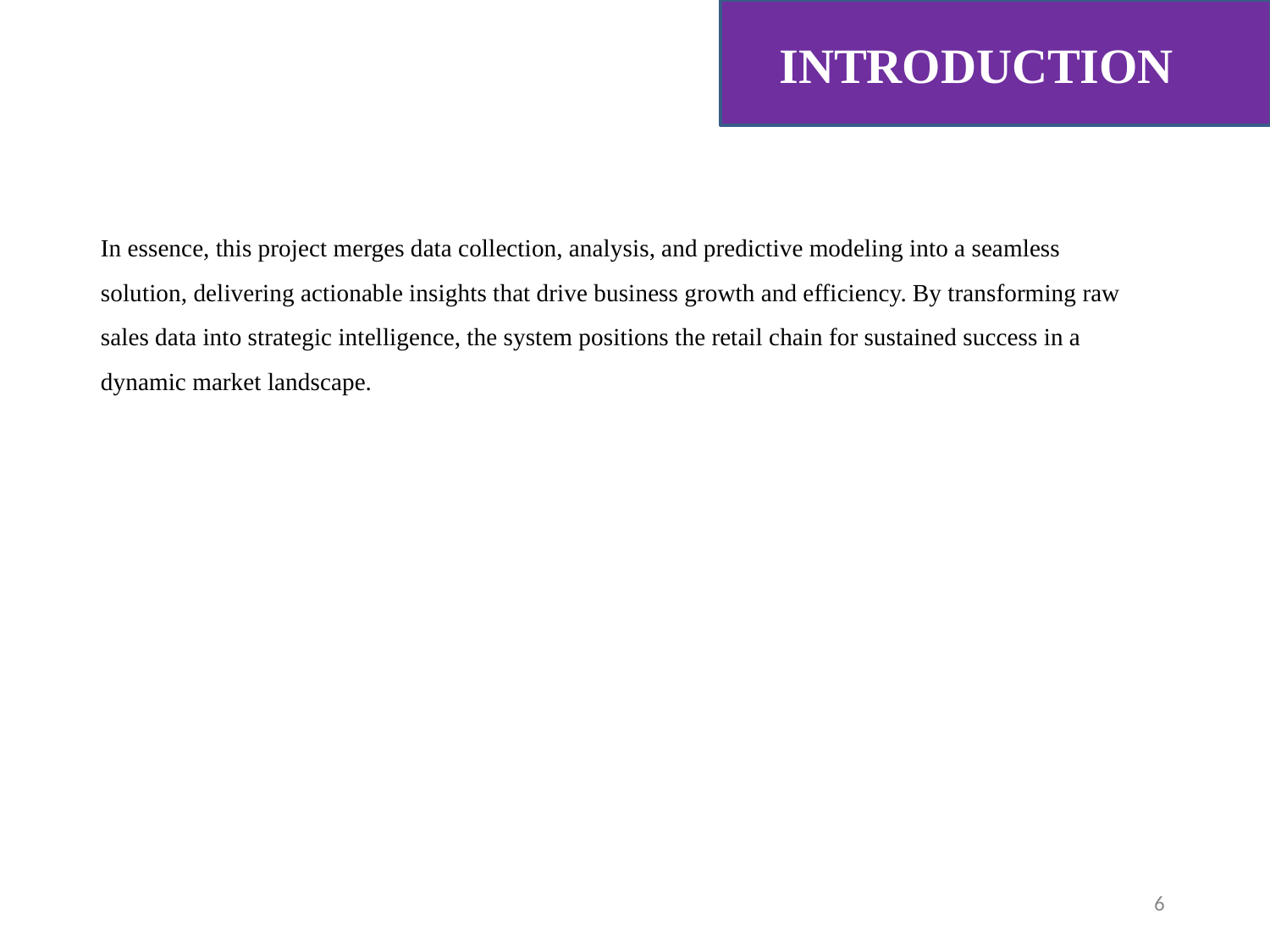

# INTRODUCTION
In essence, this project merges data collection, analysis, and predictive modeling into a seamless solution, delivering actionable insights that drive business growth and efficiency. By transforming raw sales data into strategic intelligence, the system positions the retail chain for sustained success in a dynamic market landscape.
6